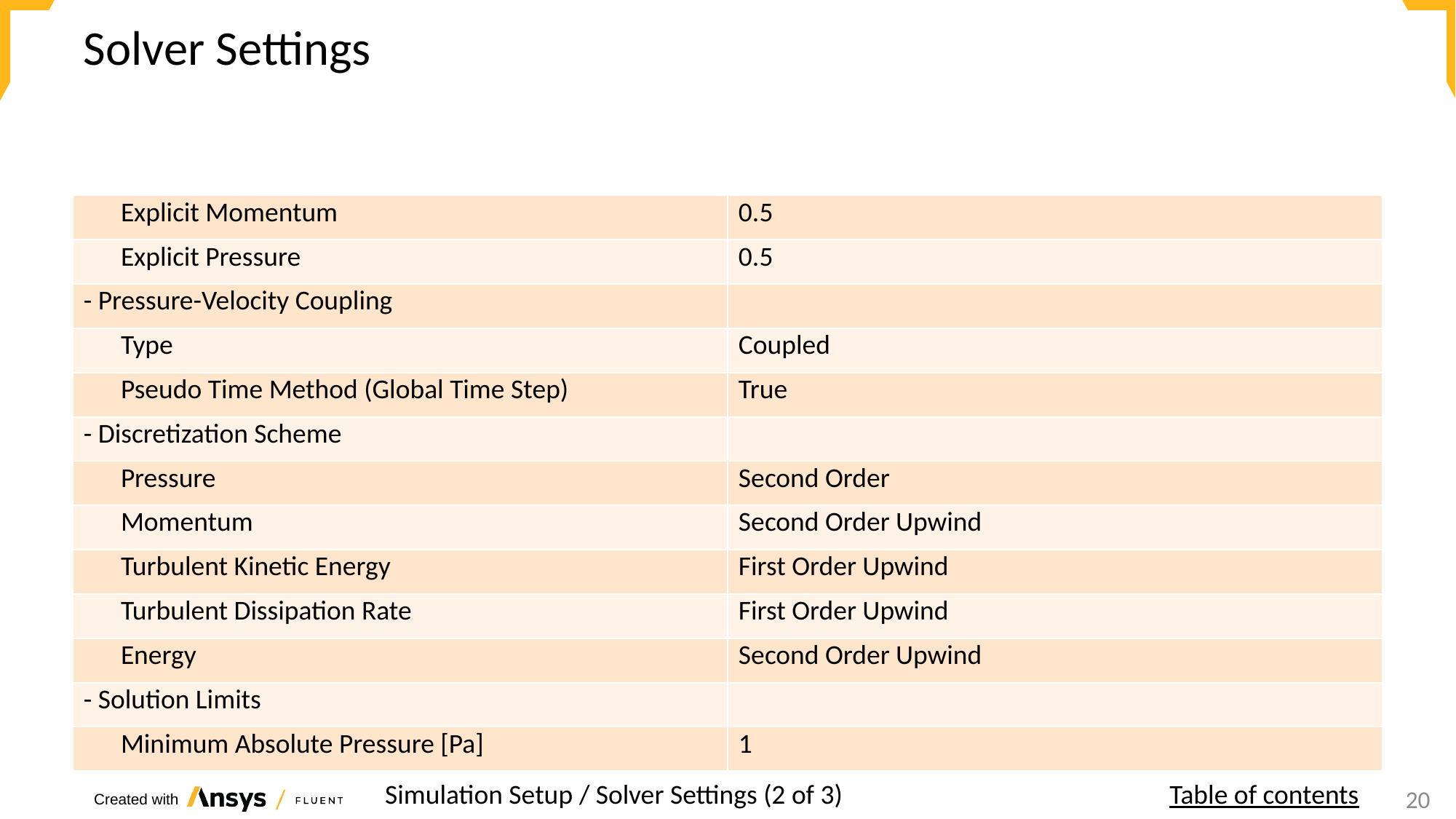

# Solver Settings

| Explicit Momentum | 0.5 |
| --- | --- |
| Explicit Pressure | 0.5 |
| - Pressure-Velocity Coupling |  |
| Type | Coupled |
| Pseudo Time Method (Global Time Step) | True |
| - Discretization Scheme |  |
| Pressure | Second Order |
| Momentum | Second Order Upwind |
| Turbulent Kinetic Energy | First Order Upwind |
| Turbulent Dissipation Rate | First Order Upwind |
| Energy | Second Order Upwind |
| - Solution Limits |  |
| Minimum Absolute Pressure [Pa] | 1 |
Simulation Setup / Solver Settings (2 of 3)
Table of contents
20